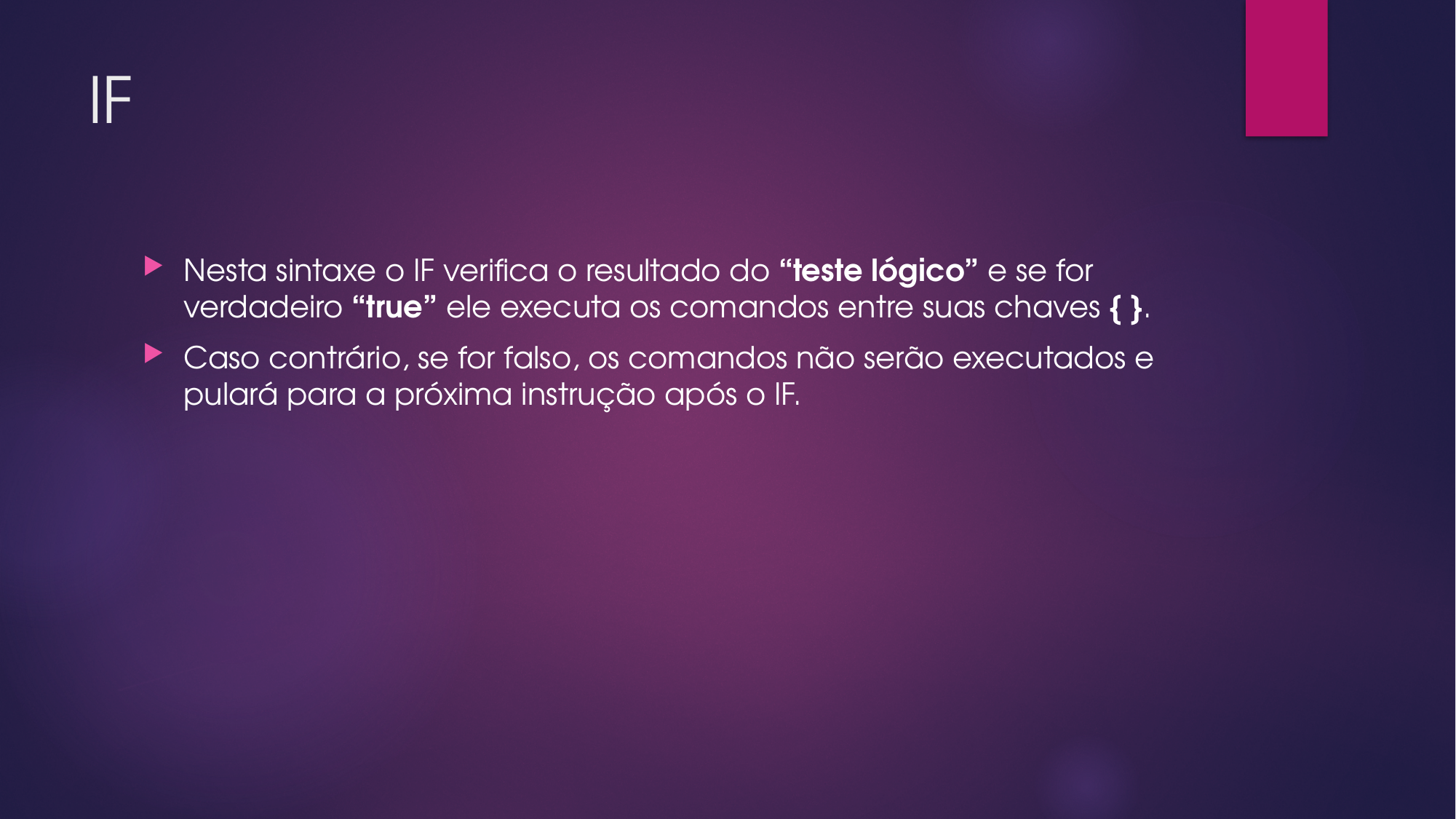

# IF
Nesta sintaxe o IF verifica o resultado do “teste lógico” e se for verdadeiro “true” ele executa os comandos entre suas chaves { }.
Caso contrário, se for falso, os comandos não serão executados e pulará para a próxima instrução após o IF.